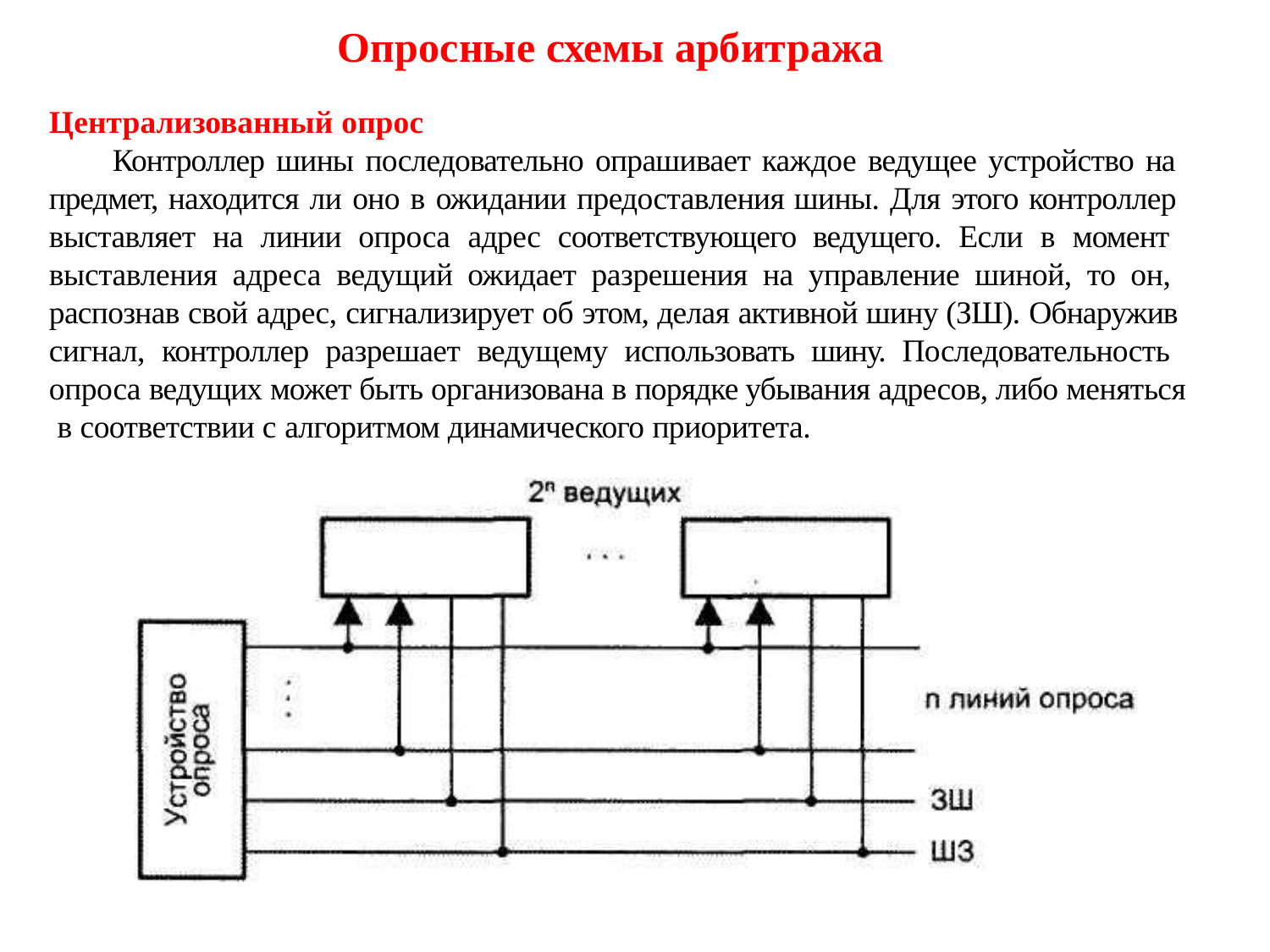

# Опросные схемы арбитража
Централизованный опрос
Контроллер шины последовательно опрашивает каждое ведущее устройство на  предмет, находится ли оно в ожидании предоставления шины. Для этого контрол­лер  выставляет на линии опроса адрес соответствующего ведущего. Если в момент  выставления адреса ведущий ожидает разрешения на управление шиной, то он,  распознав свой адрес, сигнализирует об этом, делая активной шину (ЗШ). Обнару­жив  сигнал, контроллер разрешает ведущему использовать шину. Последователь­ность  опроса ведущих может быть организована в порядке убывания адресов, либо меняться  в соответствии с алгоритмом динамического приоритета.